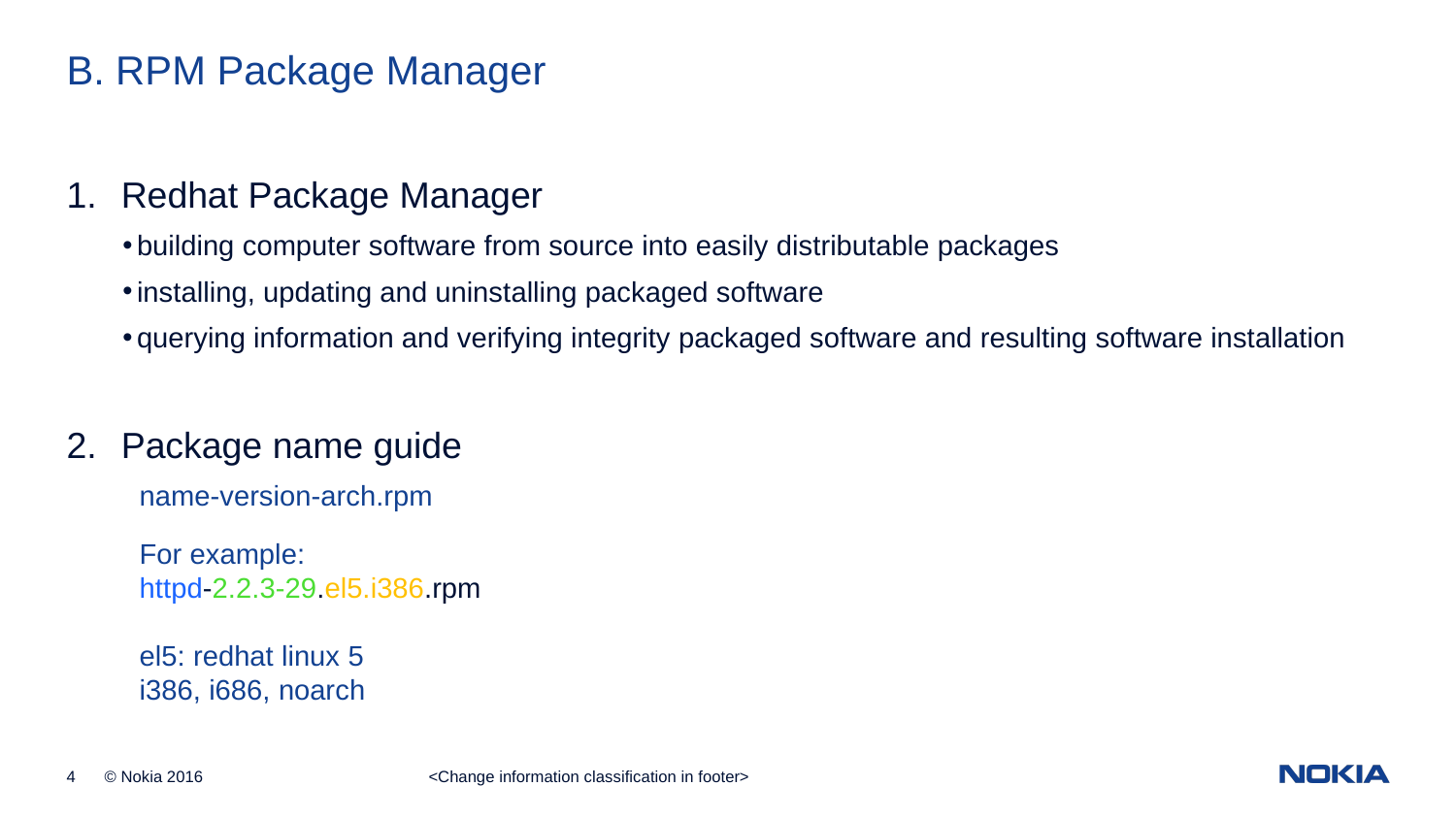

# B. RPM Package Manager

Redhat Package Manager
building computer software from source into easily distributable packages
installing, updating and uninstalling packaged software
querying information and verifying integrity packaged software and resulting software installation

Package name guide
name-version-arch.rpm
For example:
httpd-2.2.3-29.el5.i386.rpm

el5: redhat linux 5
i386, i686, noarch
<Change information classification in footer>